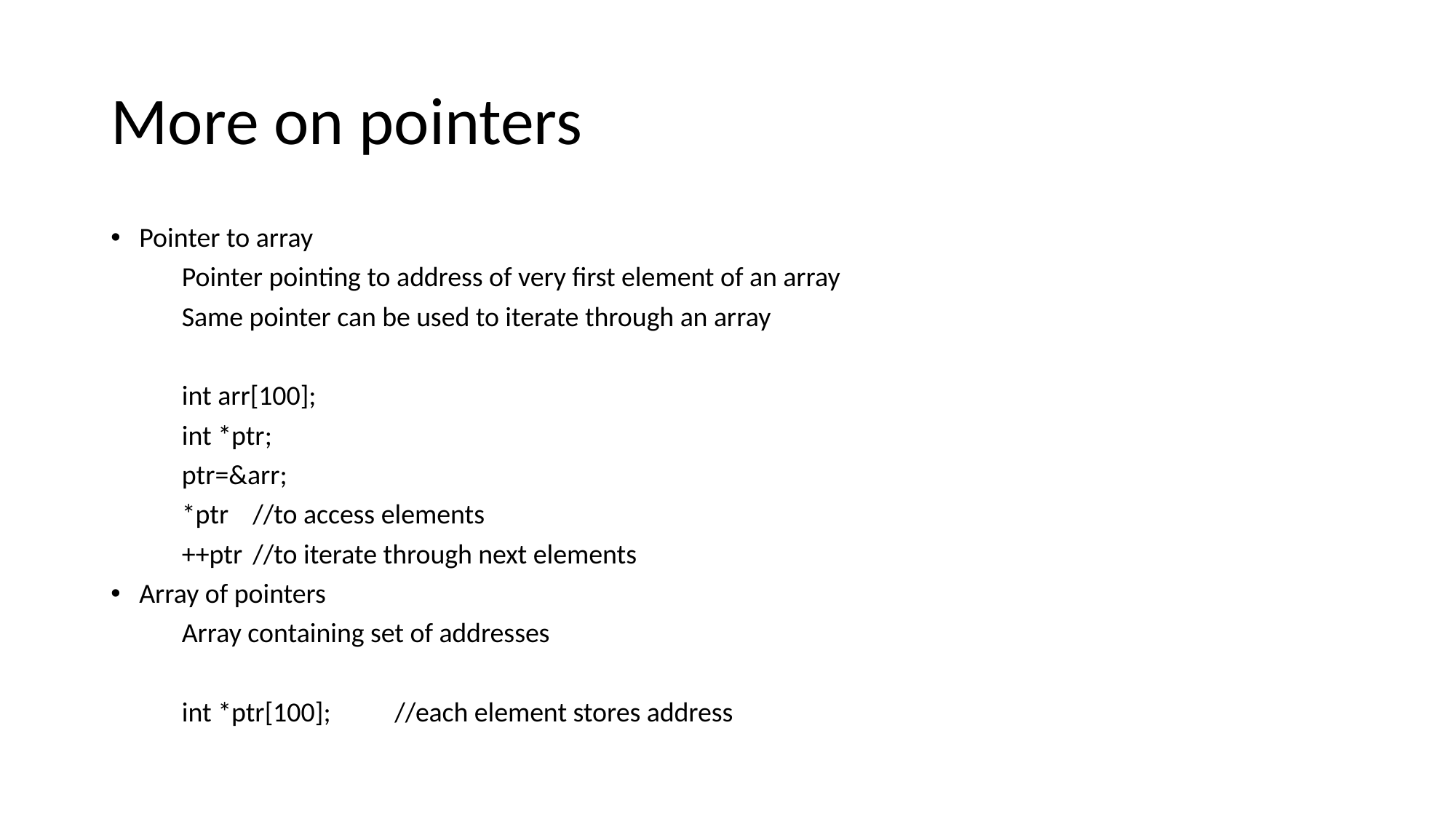

# More on pointers
Pointer to array
	Pointer pointing to address of very first element of an array
	Same pointer can be used to iterate through an array

	int arr[100];
	int *ptr;
	ptr=&arr;
	*ptr	//to access elements
	++ptr 	//to iterate through next elements
Array of pointers
	Array containing set of addresses

	int *ptr[100];	//each element stores address